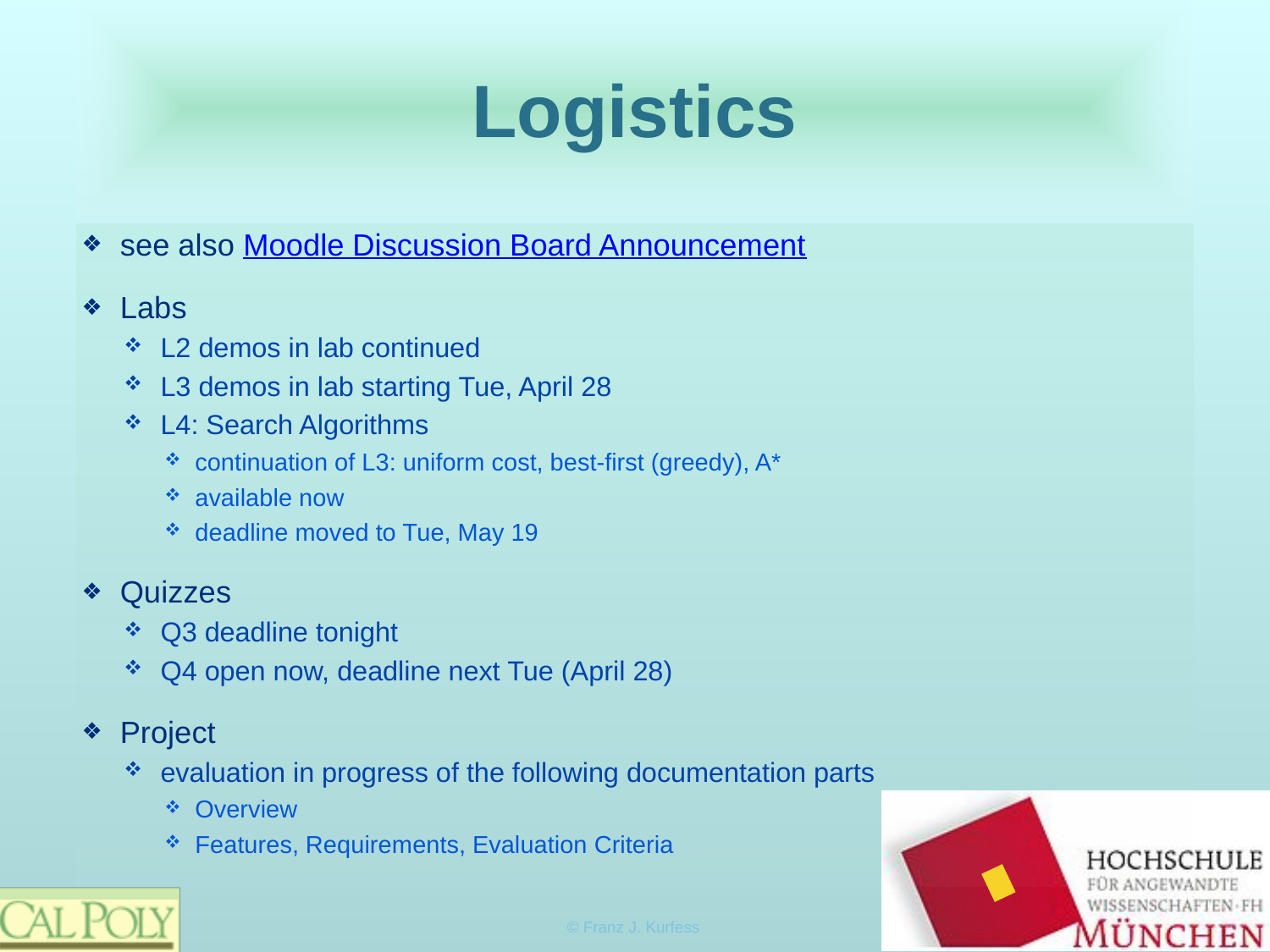

# Logistics
see also Moodle Discussion Board Announcement
Labs
L2 demos in lab continued
L3 demos in lab starting Tue, April 28
L4: Search Algorithms
continuation of L3: uniform cost, best-first (greedy), A*
available now
deadline moved to Tue, May 19
Quizzes
Q3 deadline tonight
Q4 open now, deadline next Tue (April 28)
Project
evaluation in progress of the following documentation parts
Overview
Features, Requirements, Evaluation Criteria
6